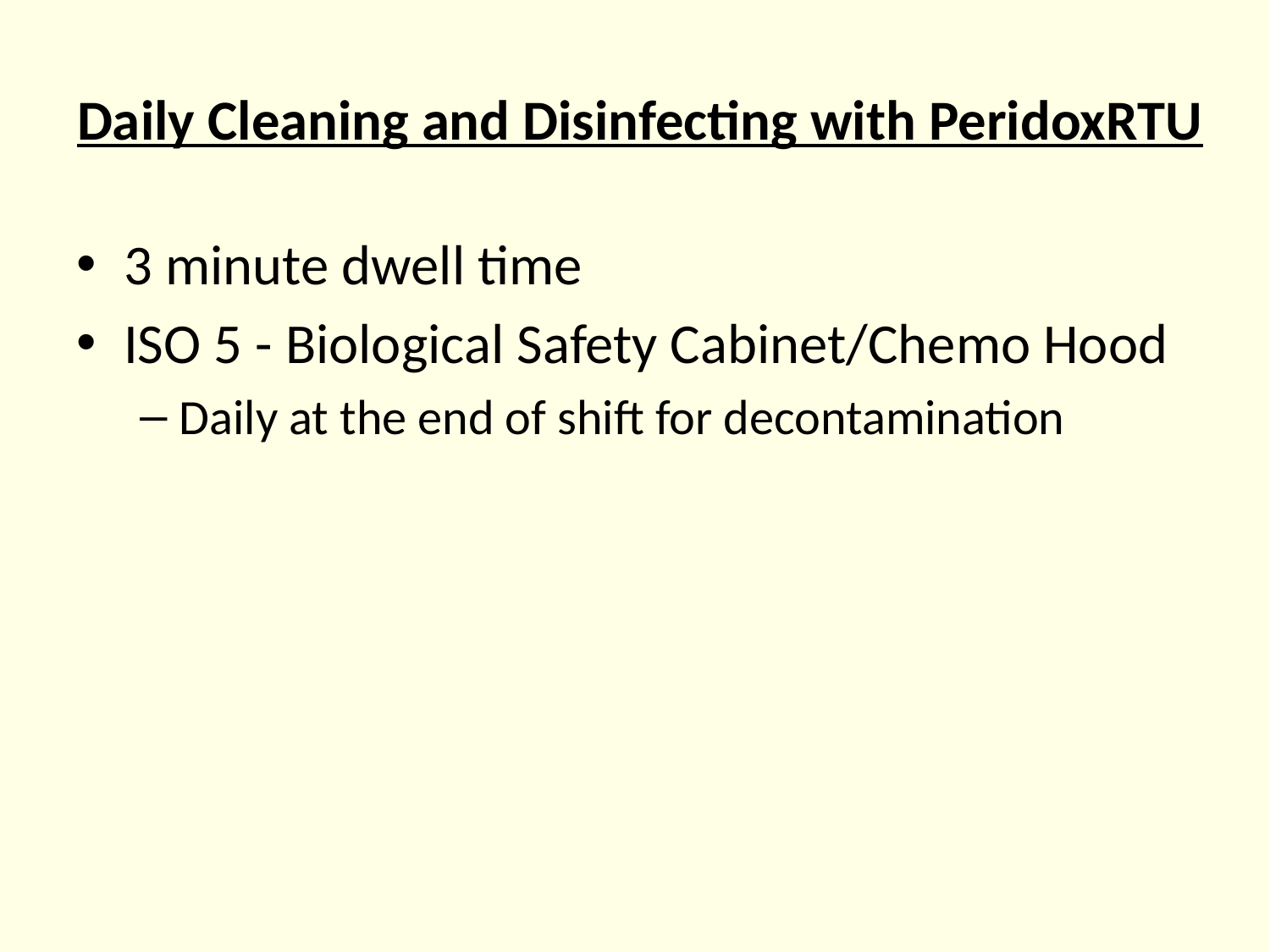

# Daily Cleaning and Disinfecting with PeridoxRTU
3 minute dwell time
ISO 5 - Biological Safety Cabinet/Chemo Hood
Daily at the end of shift for decontamination